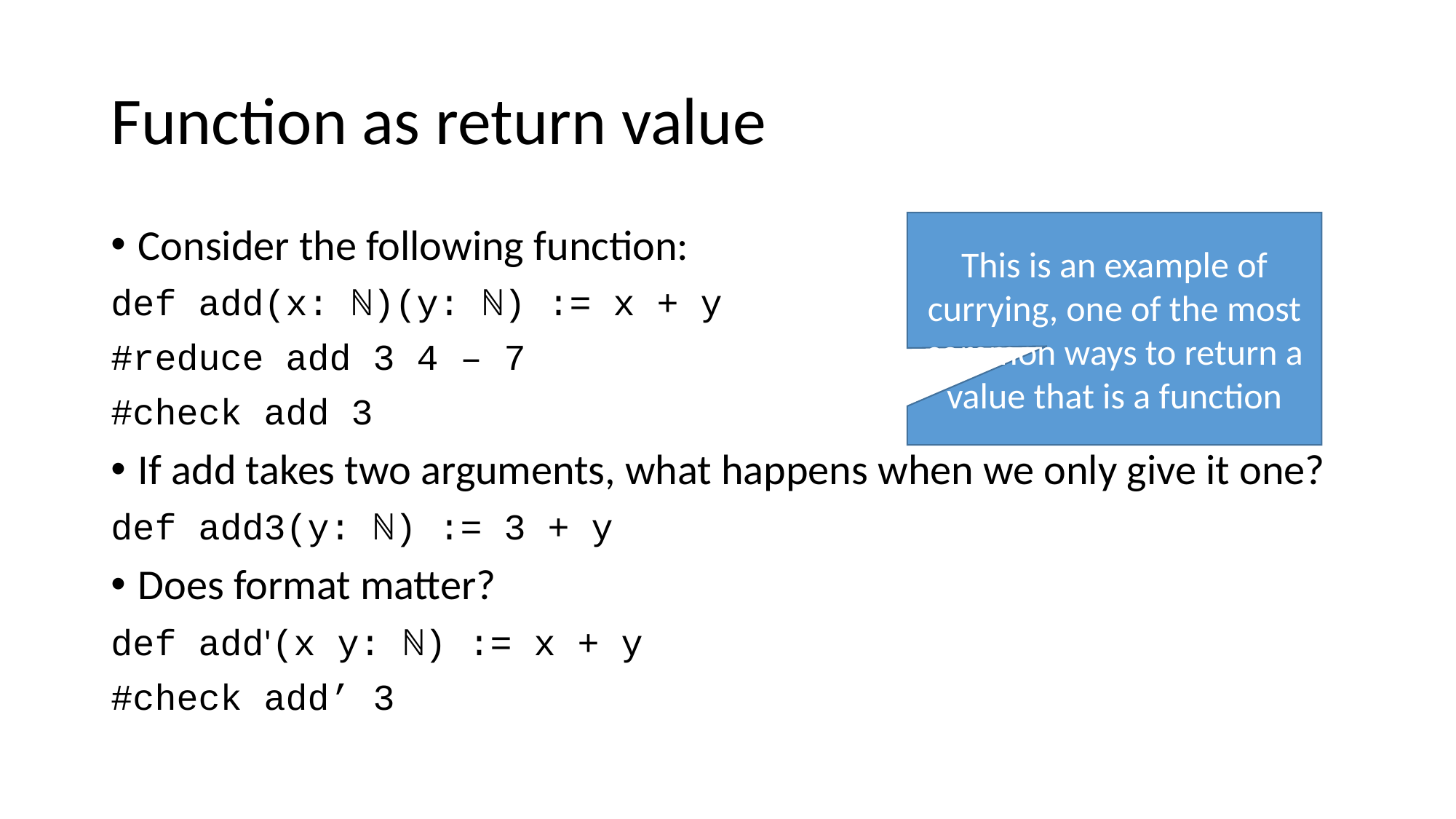

# Function as return value
This is an example of currying, one of the most common ways to return a value that is a function
Consider the following function:
def add(x: ℕ)(y: ℕ) := x + y
#reduce add 3 4 – 7
#check add 3
If add takes two arguments, what happens when we only give it one?
def add3(y: ℕ) := 3 + y
Does format matter?
def add'(x y: ℕ) := x + y
#check add’ 3